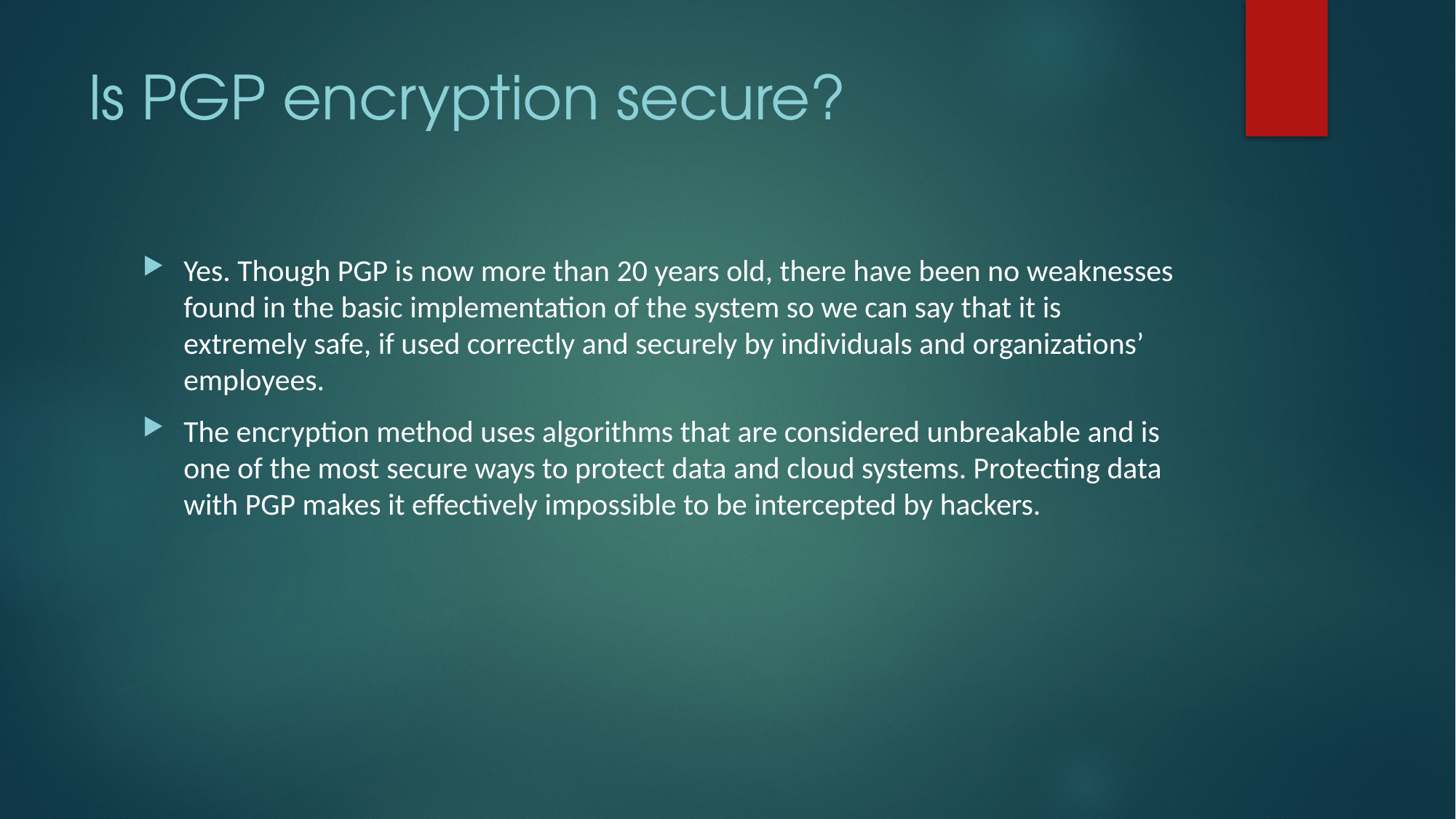

# Is PGP encryption secure?
Yes. Though PGP is now more than 20 years old, there have been no weaknesses found in the basic implementation of the system so we can say that it is extremely safe, if used correctly and securely by individuals and organizations’ employees.
The encryption method uses algorithms that are considered unbreakable and is one of the most secure ways to protect data and cloud systems. Protecting data with PGP makes it effectively impossible to be intercepted by hackers.